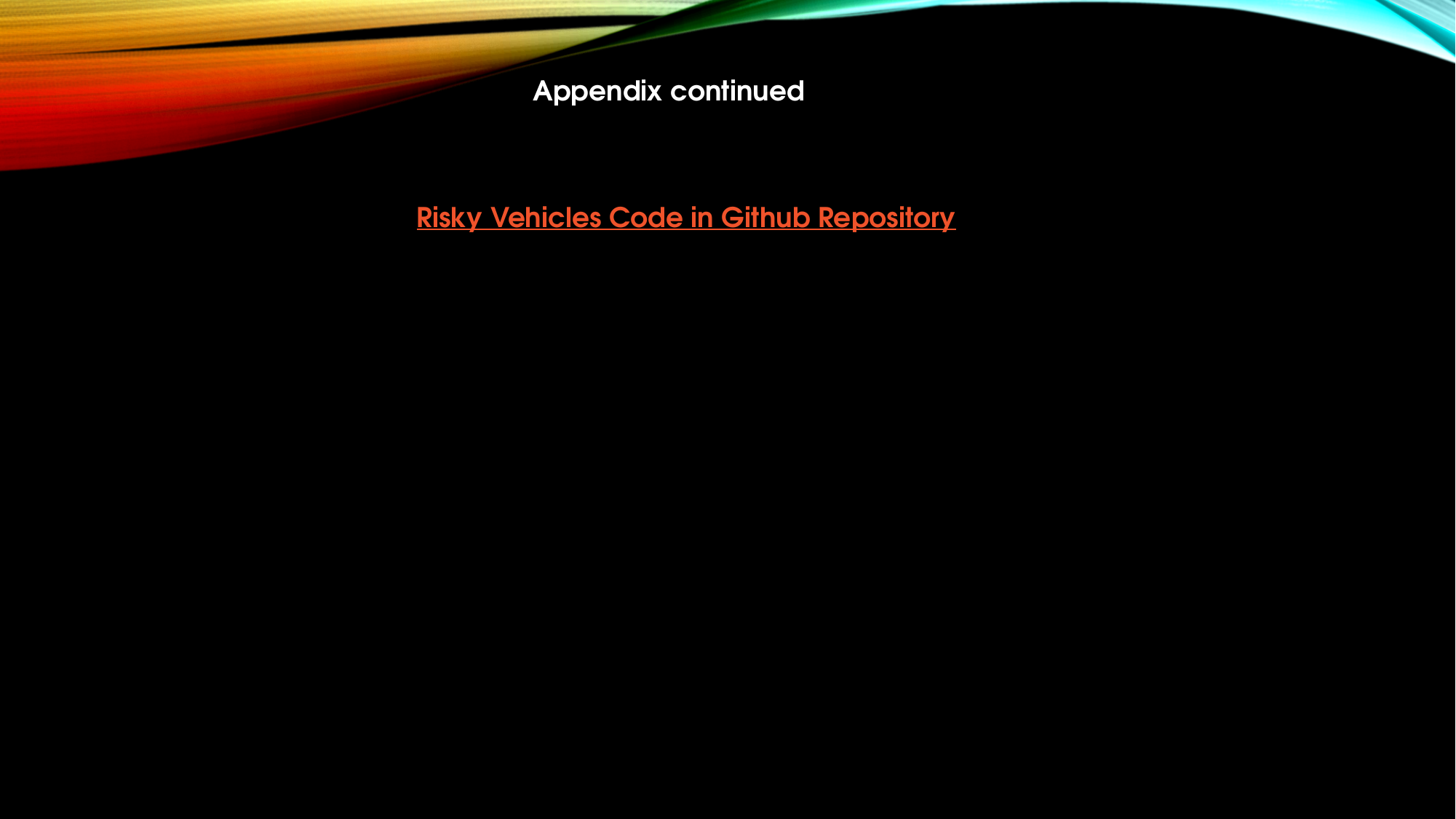

Appendix continued
Risky Vehicles Code in Github Repository